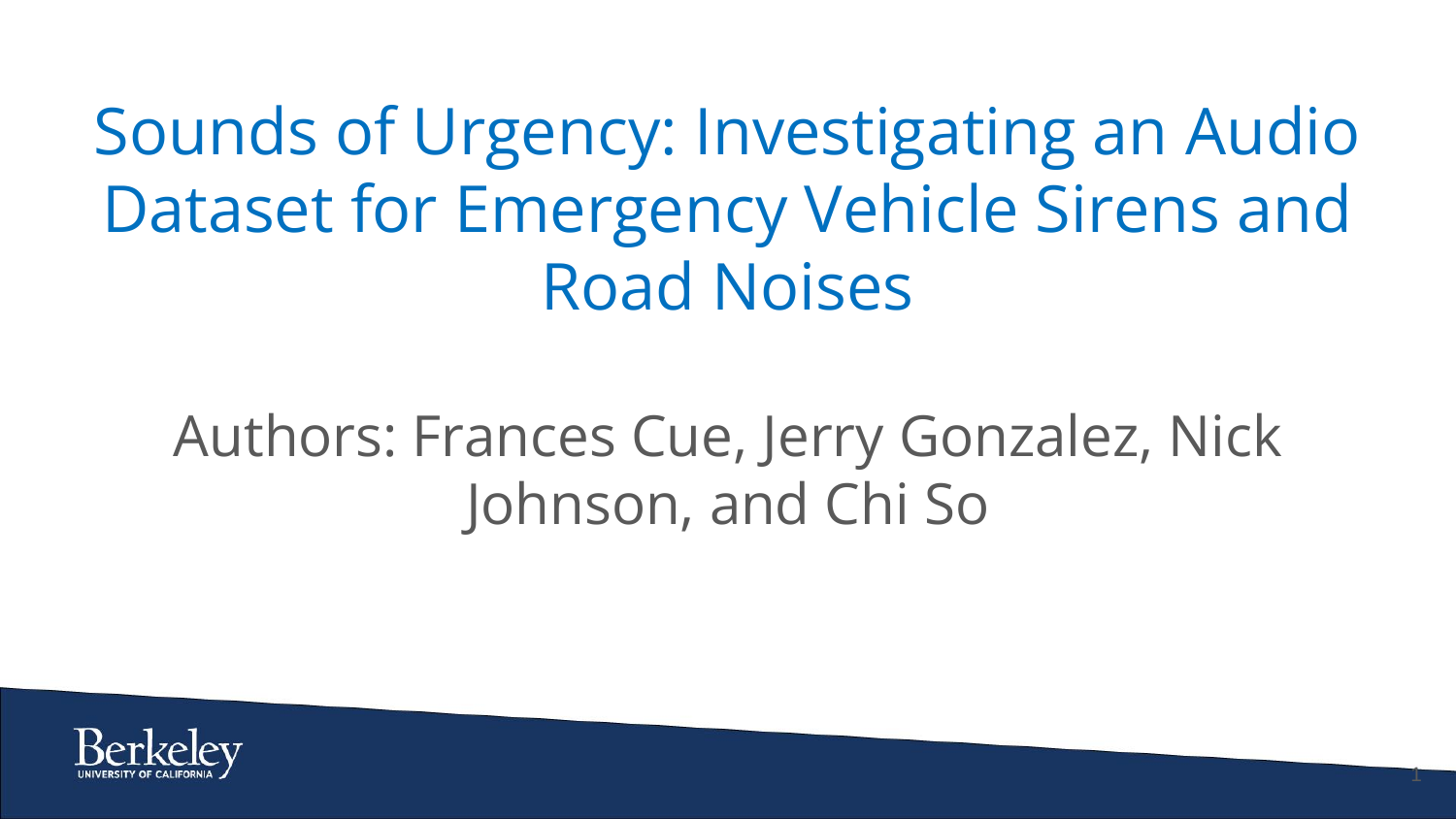

# Sounds of Urgency: Investigating an Audio Dataset for Emergency Vehicle Sirens and Road Noises
Authors: Frances Cue, Jerry Gonzalez, Nick Johnson, and Chi So
1